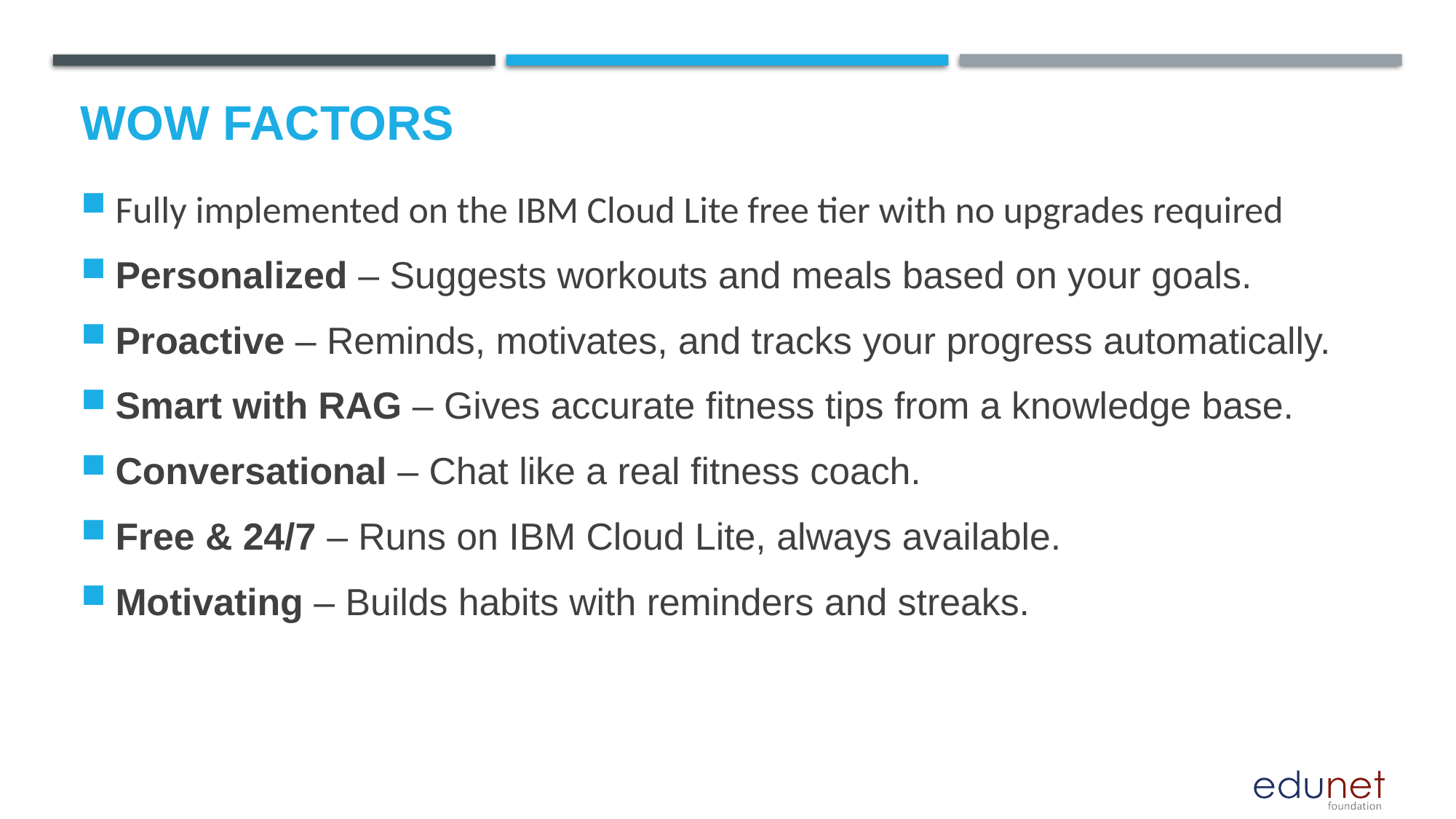

# Wow factors
Fully implemented on the IBM Cloud Lite free tier with no upgrades required
Personalized – Suggests workouts and meals based on your goals.
Proactive – Reminds, motivates, and tracks your progress automatically.
Smart with RAG – Gives accurate fitness tips from a knowledge base.
Conversational – Chat like a real fitness coach.
Free & 24/7 – Runs on IBM Cloud Lite, always available.
Motivating – Builds habits with reminders and streaks.